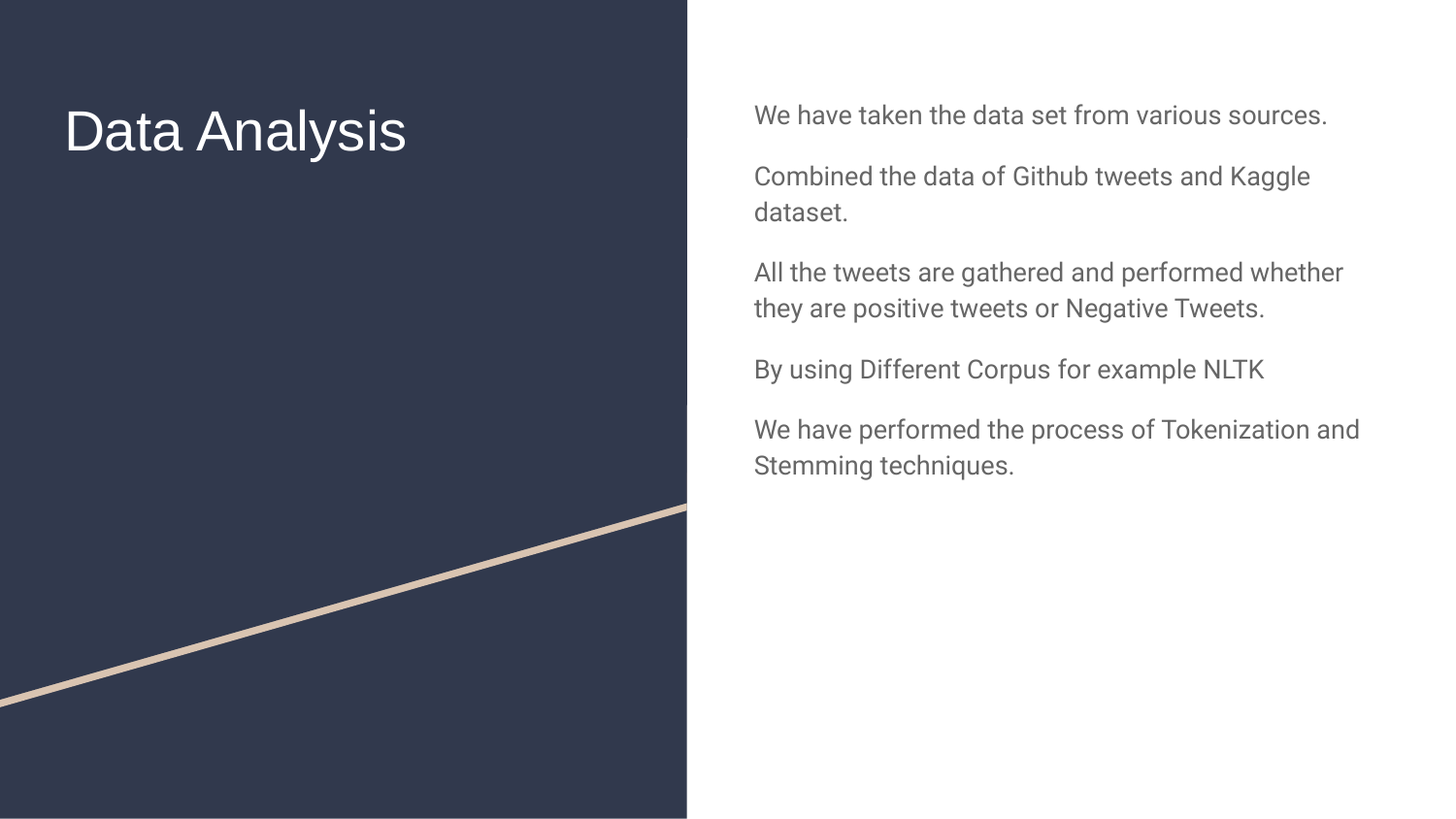

# Data Analysis
We have taken the data set from various sources.
Combined the data of Github tweets and Kaggle dataset.
All the tweets are gathered and performed whether they are positive tweets or Negative Tweets.
By using Different Corpus for example NLTK
We have performed the process of Tokenization and Stemming techniques.